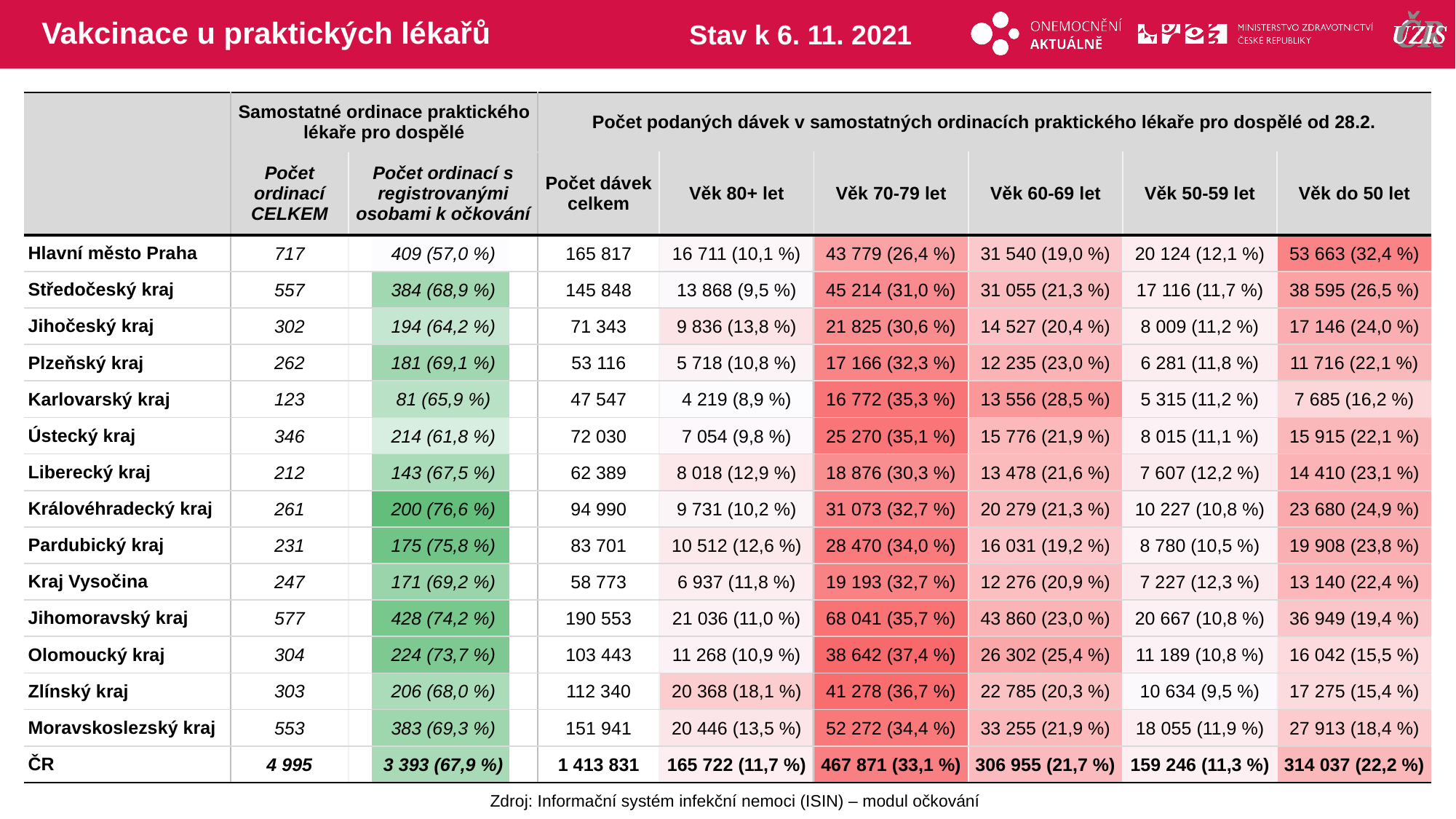

# Vakcinace u praktických lékařů
Stav k 6. 11. 2021
|  | Samostatné ordinace praktického lékaře pro dospělé |  | Počet podaných dávek v samostatných ordinacích praktického lékaře pro dospělé od 28.2. |  |  |  |  |  |
| --- | --- | --- | --- | --- | --- | --- | --- | --- |
|  | Počet ordinací CELKEM | Počet ordinací s registrovanými osobami k očkování | Počet dávek celkem | Věk 80+ let | Věk 70-79 let | Věk 60-69 let | Věk 50-59 let | Věk do 50 let |
| Hlavní město Praha | 717 | 409 (57,0 %) | 165 817 | 16 711 (10,1 %) | 43 779 (26,4 %) | 31 540 (19,0 %) | 20 124 (12,1 %) | 53 663 (32,4 %) |
| Středočeský kraj | 557 | 384 (68,9 %) | 145 848 | 13 868 (9,5 %) | 45 214 (31,0 %) | 31 055 (21,3 %) | 17 116 (11,7 %) | 38 595 (26,5 %) |
| Jihočeský kraj | 302 | 194 (64,2 %) | 71 343 | 9 836 (13,8 %) | 21 825 (30,6 %) | 14 527 (20,4 %) | 8 009 (11,2 %) | 17 146 (24,0 %) |
| Plzeňský kraj | 262 | 181 (69,1 %) | 53 116 | 5 718 (10,8 %) | 17 166 (32,3 %) | 12 235 (23,0 %) | 6 281 (11,8 %) | 11 716 (22,1 %) |
| Karlovarský kraj | 123 | 81 (65,9 %) | 47 547 | 4 219 (8,9 %) | 16 772 (35,3 %) | 13 556 (28,5 %) | 5 315 (11,2 %) | 7 685 (16,2 %) |
| Ústecký kraj | 346 | 214 (61,8 %) | 72 030 | 7 054 (9,8 %) | 25 270 (35,1 %) | 15 776 (21,9 %) | 8 015 (11,1 %) | 15 915 (22,1 %) |
| Liberecký kraj | 212 | 143 (67,5 %) | 62 389 | 8 018 (12,9 %) | 18 876 (30,3 %) | 13 478 (21,6 %) | 7 607 (12,2 %) | 14 410 (23,1 %) |
| Královéhradecký kraj | 261 | 200 (76,6 %) | 94 990 | 9 731 (10,2 %) | 31 073 (32,7 %) | 20 279 (21,3 %) | 10 227 (10,8 %) | 23 680 (24,9 %) |
| Pardubický kraj | 231 | 175 (75,8 %) | 83 701 | 10 512 (12,6 %) | 28 470 (34,0 %) | 16 031 (19,2 %) | 8 780 (10,5 %) | 19 908 (23,8 %) |
| Kraj Vysočina | 247 | 171 (69,2 %) | 58 773 | 6 937 (11,8 %) | 19 193 (32,7 %) | 12 276 (20,9 %) | 7 227 (12,3 %) | 13 140 (22,4 %) |
| Jihomoravský kraj | 577 | 428 (74,2 %) | 190 553 | 21 036 (11,0 %) | 68 041 (35,7 %) | 43 860 (23,0 %) | 20 667 (10,8 %) | 36 949 (19,4 %) |
| Olomoucký kraj | 304 | 224 (73,7 %) | 103 443 | 11 268 (10,9 %) | 38 642 (37,4 %) | 26 302 (25,4 %) | 11 189 (10,8 %) | 16 042 (15,5 %) |
| Zlínský kraj | 303 | 206 (68,0 %) | 112 340 | 20 368 (18,1 %) | 41 278 (36,7 %) | 22 785 (20,3 %) | 10 634 (9,5 %) | 17 275 (15,4 %) |
| Moravskoslezský kraj | 553 | 383 (69,3 %) | 151 941 | 20 446 (13,5 %) | 52 272 (34,4 %) | 33 255 (21,9 %) | 18 055 (11,9 %) | 27 913 (18,4 %) |
| ČR | 4 995 | 3 393 (67,9 %) | 1 413 831 | 165 722 (11,7 %) | 467 871 (33,1 %) | 306 955 (21,7 %) | 159 246 (11,3 %) | 314 037 (22,2 %) |
|  |  |  |  |  |
| --- | --- | --- | --- | --- |
|  |  |  |  |  |
|  |  |  |  |  |
|  |  |  |  |  |
|  |  |  |  |  |
|  |  |  |  |  |
|  |  |  |  |  |
|  |  |  |  |  |
|  |  |  |  |  |
|  |  |  |  |  |
|  |  |  |  |  |
|  |  |  |  |  |
|  |  |  |  |  |
|  |  |  |  |  |
|  |  |  |  |  |
|  |
| --- |
|  |
|  |
|  |
|  |
|  |
|  |
|  |
|  |
|  |
|  |
|  |
|  |
|  |
|  |
Zdroj: Informační systém infekční nemoci (ISIN) – modul očkování